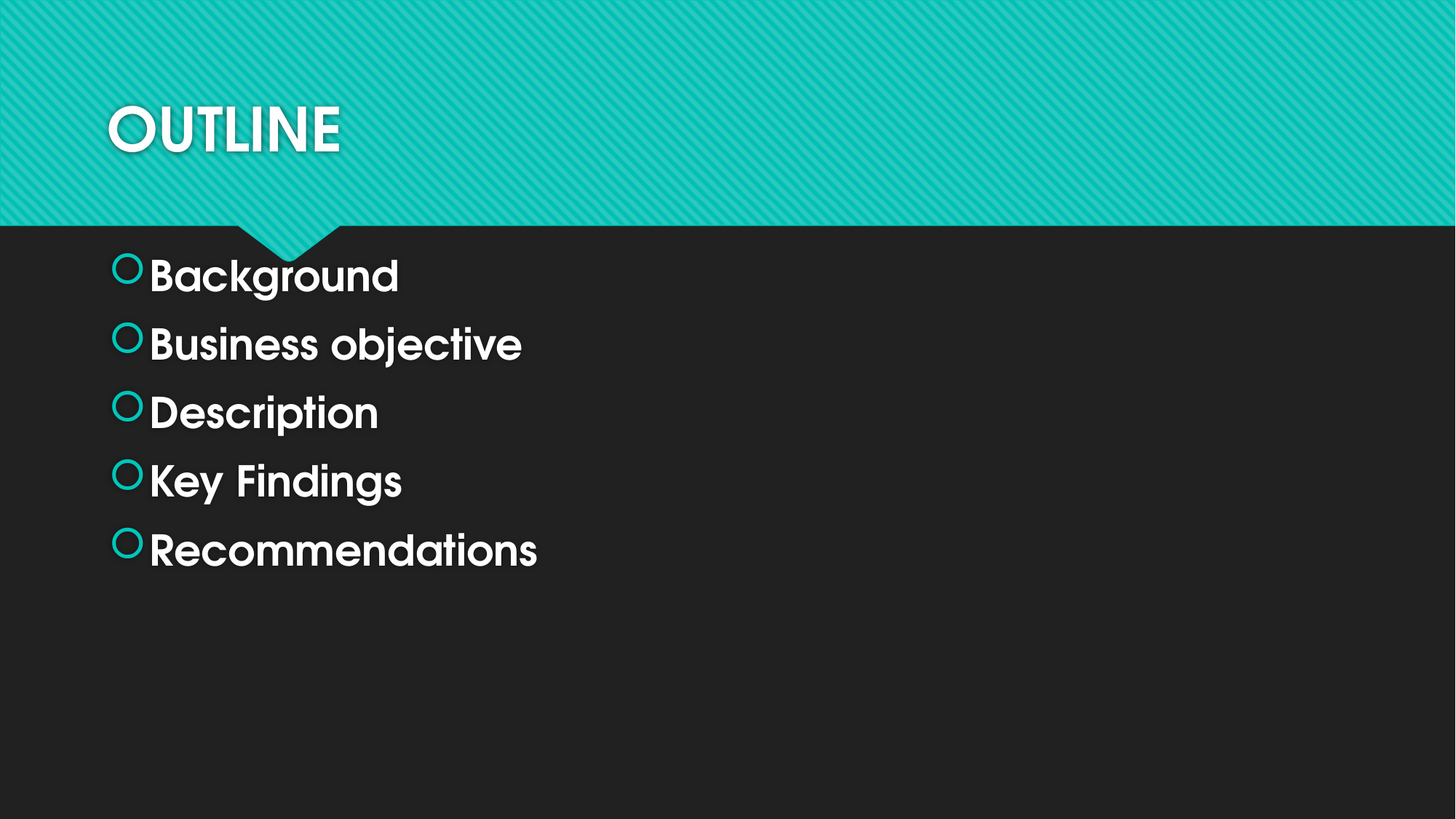

# OUTLINE
Background
Business objective
Description
Key Findings
Recommendations